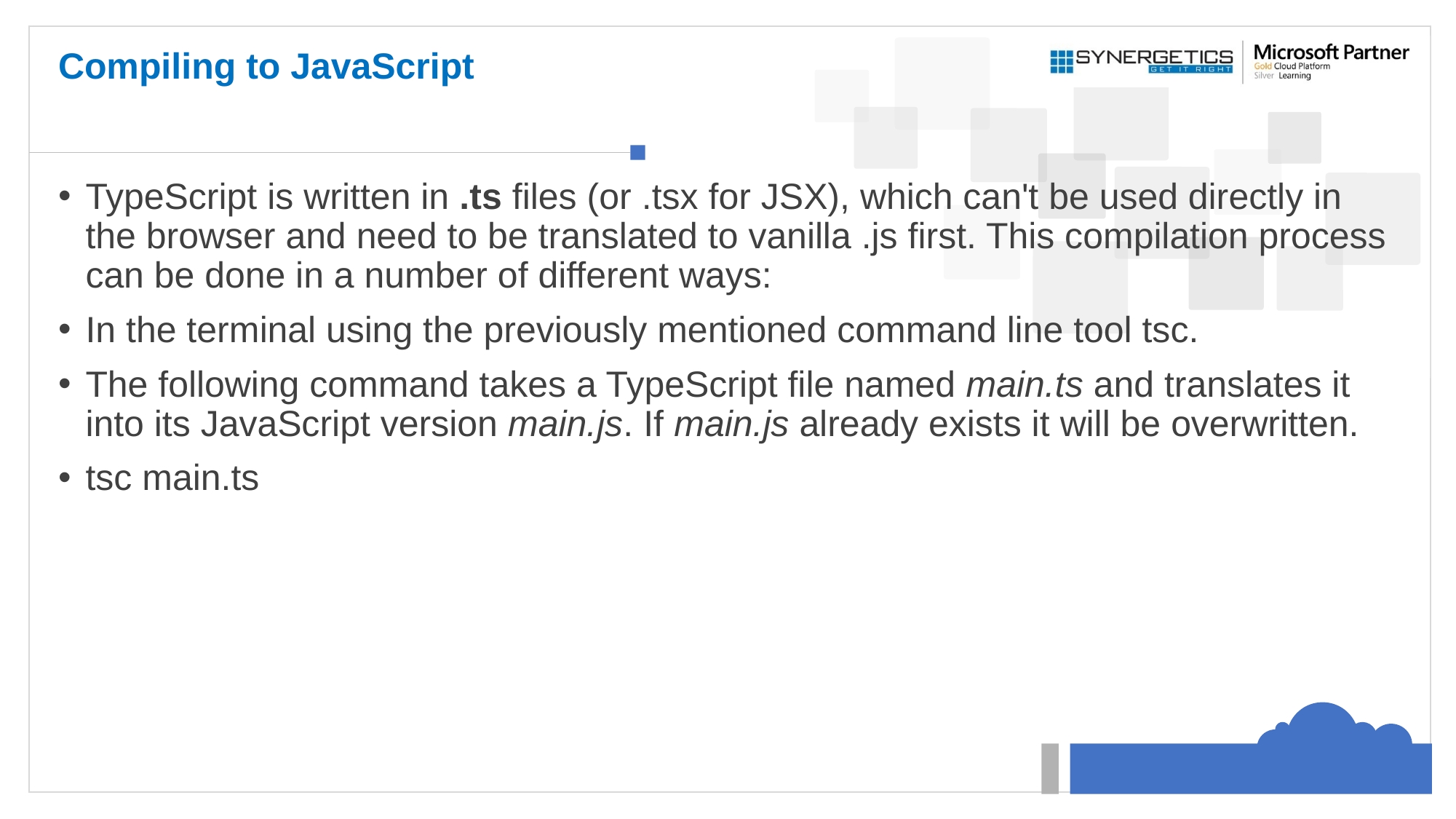

# Compiling to JavaScript
TypeScript is written in .ts files (or .tsx for JSX), which can't be used directly in the browser and need to be translated to vanilla .js first. This compilation process can be done in a number of different ways:
In the terminal using the previously mentioned command line tool tsc.
The following command takes a TypeScript file named main.ts and translates it into its JavaScript version main.js. If main.js already exists it will be overwritten.
tsc main.ts